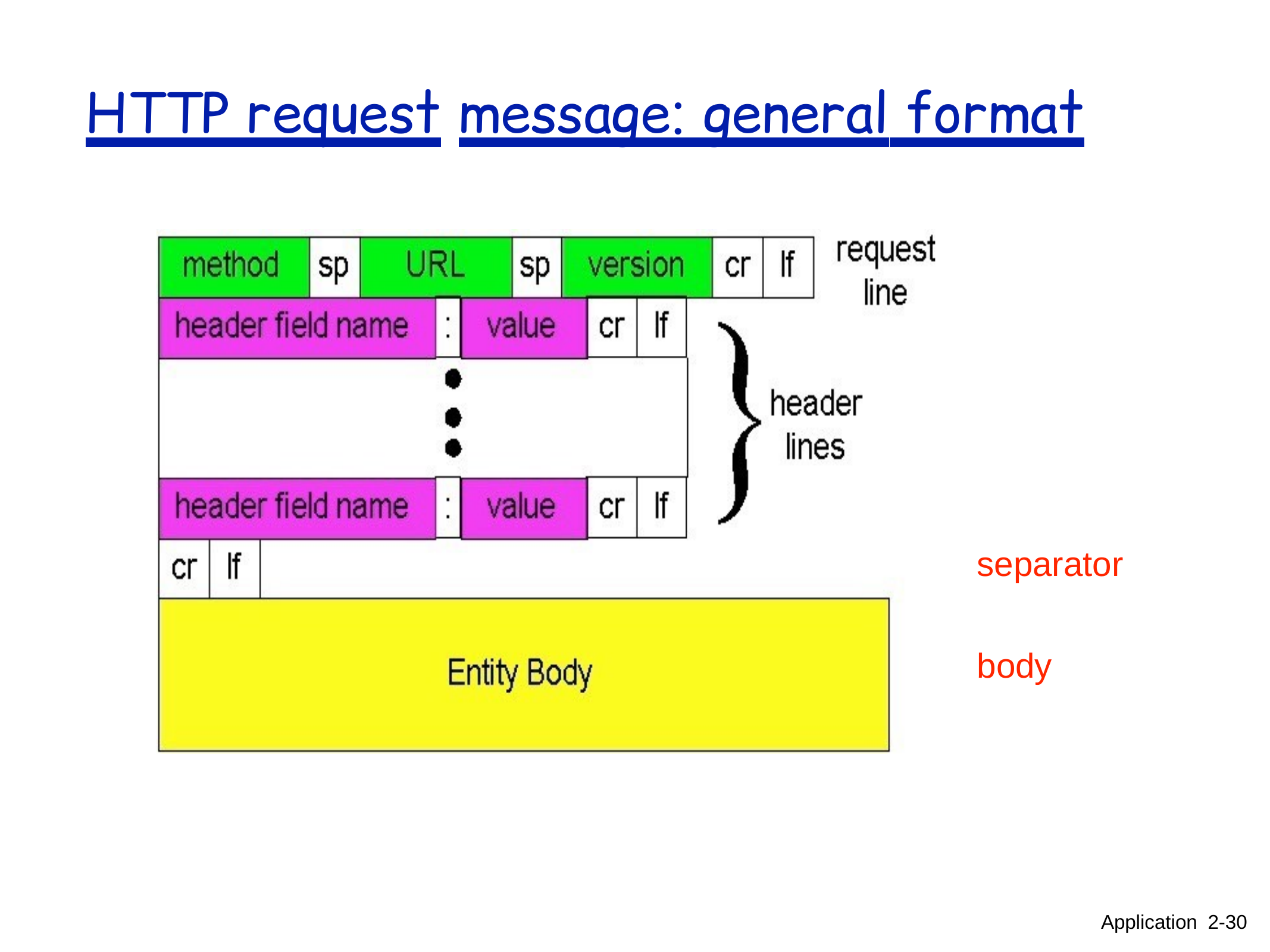

# HTTP request	message: general format

separator

body

Application 2-30